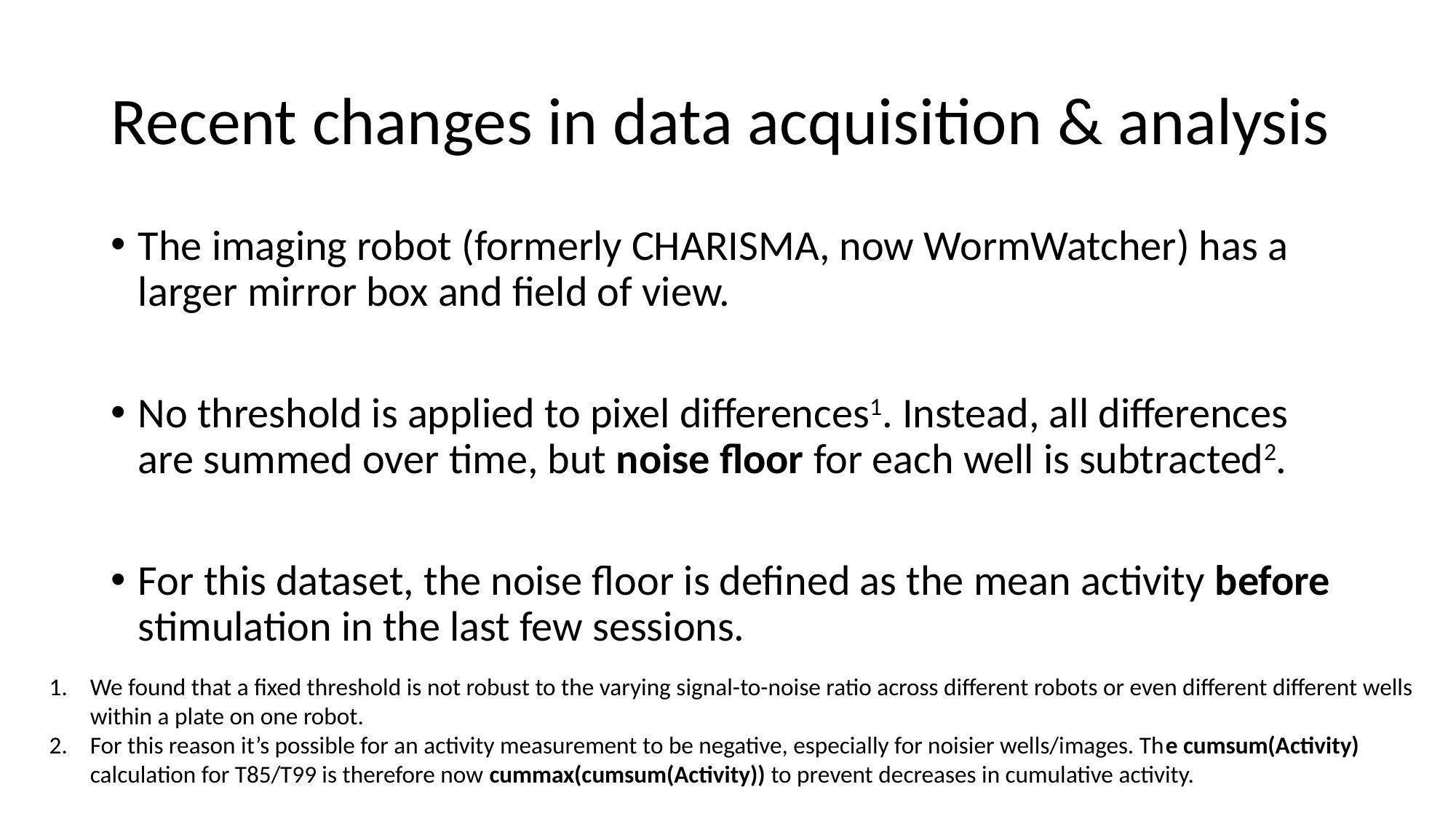

# Recent changes in data acquisition & analysis
The imaging robot (formerly CHARISMA, now WormWatcher) has a larger mirror box and field of view.

No threshold is applied to pixel differences1. Instead, all differences are summed over time, but noise floor for each well is subtracted2.

For this dataset, the noise floor is defined as the mean activity before stimulation in the last few sessions.

We found that a fixed threshold is not robust to the varying signal-to-noise ratio across different robots or even different different wells within a plate on one robot.
For this reason it’s possible for an activity measurement to be negative, especially for noisier wells/images. The cumsum(Activity) calculation for T85/T99 is therefore now cummax(cumsum(Activity)) to prevent decreases in cumulative activity.